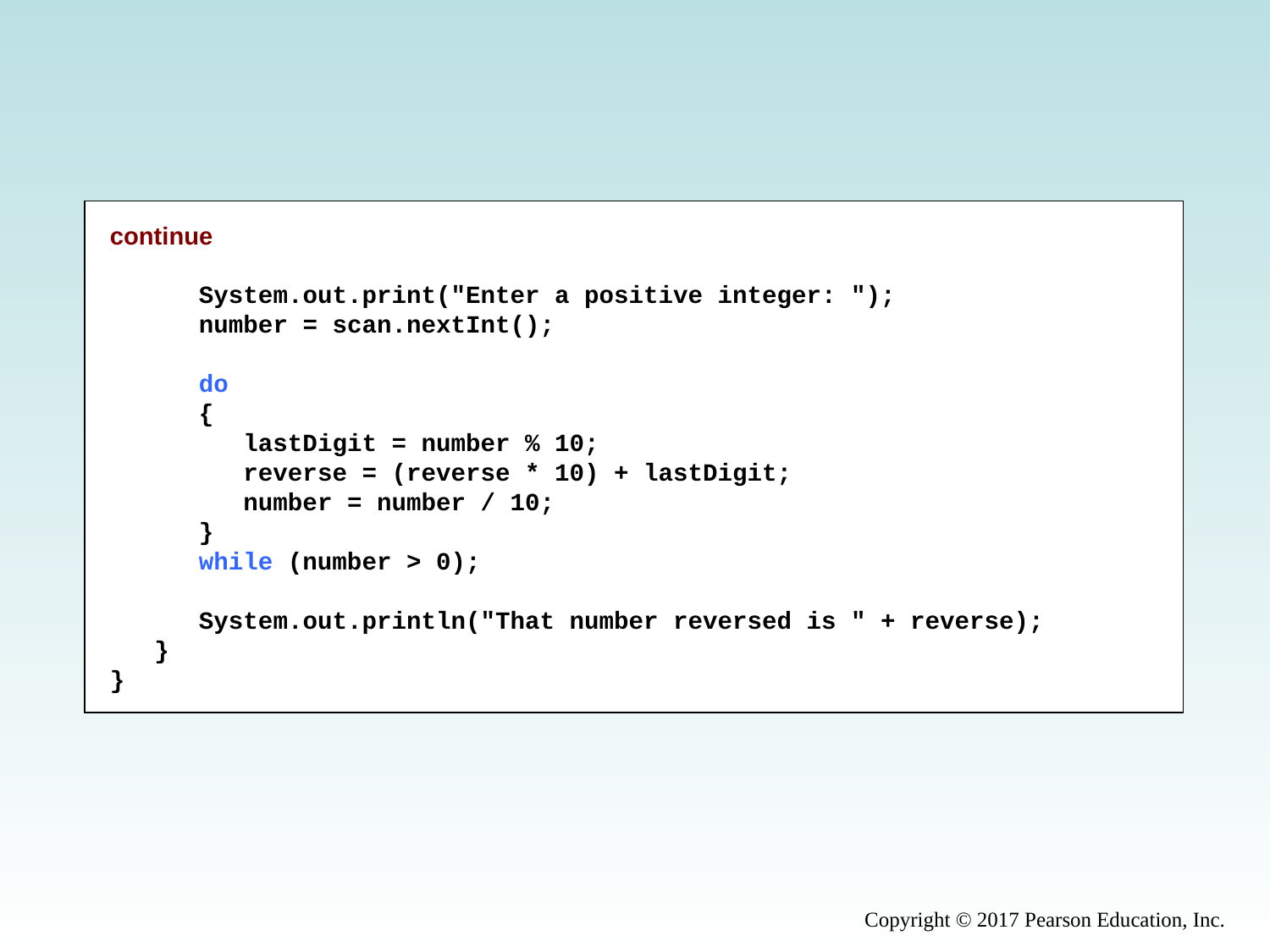

continue

      System.out.print("Enter a positive integer: ");
      number = scan.nextInt();

      do
      {
         lastDigit = number % 10;
         reverse = (reverse * 10) + lastDigit;
         number = number / 10;
      }
      while (number > 0);

      System.out.println("That number reversed is " + reverse);
   }
}
Copyright © 2017 Pearson Education, Inc.